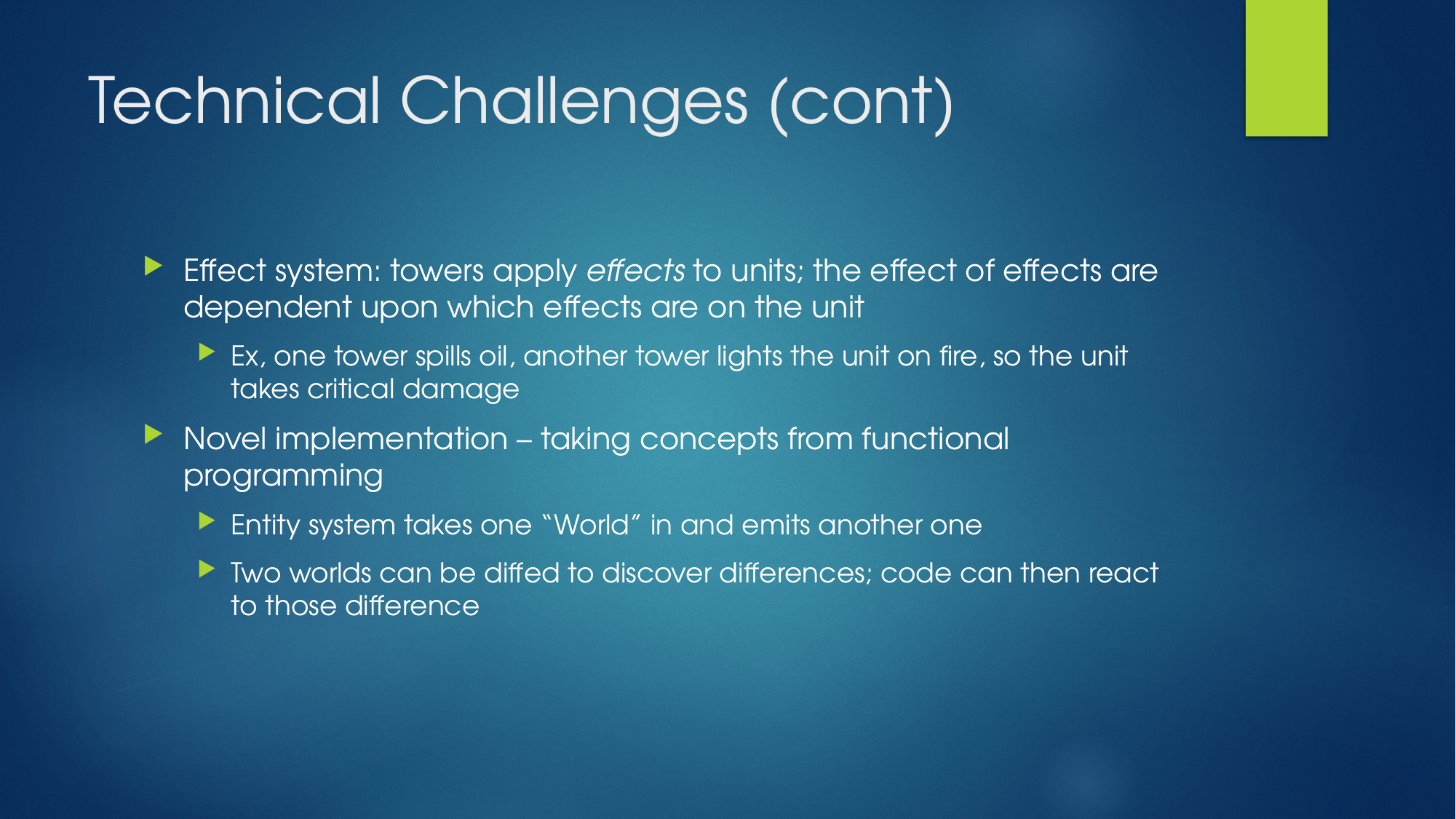

# Technical Challenges (cont)
Effect system: towers apply effects to units; the effect of effects are dependent upon which effects are on the unit
Ex, one tower spills oil, another tower lights the unit on fire, so the unit takes critical damage
Novel implementation – taking concepts from functional programming
Entity system takes one “World” in and emits another one
Two worlds can be diffed to discover differences; code can then react to those difference